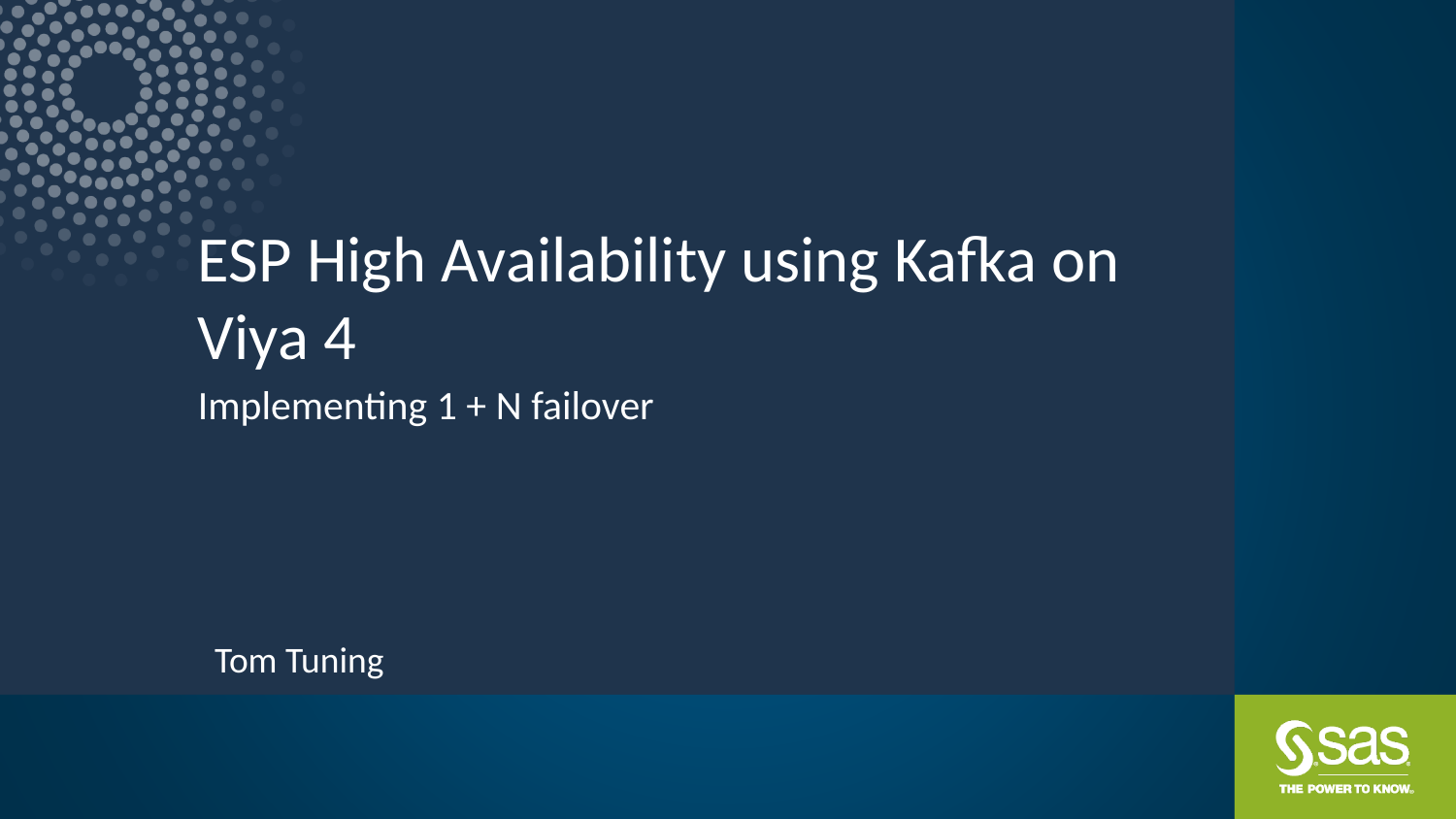

# ESP High Availability using Kafka on Viya 4
Implementing 1 + N failover
Tom Tuning